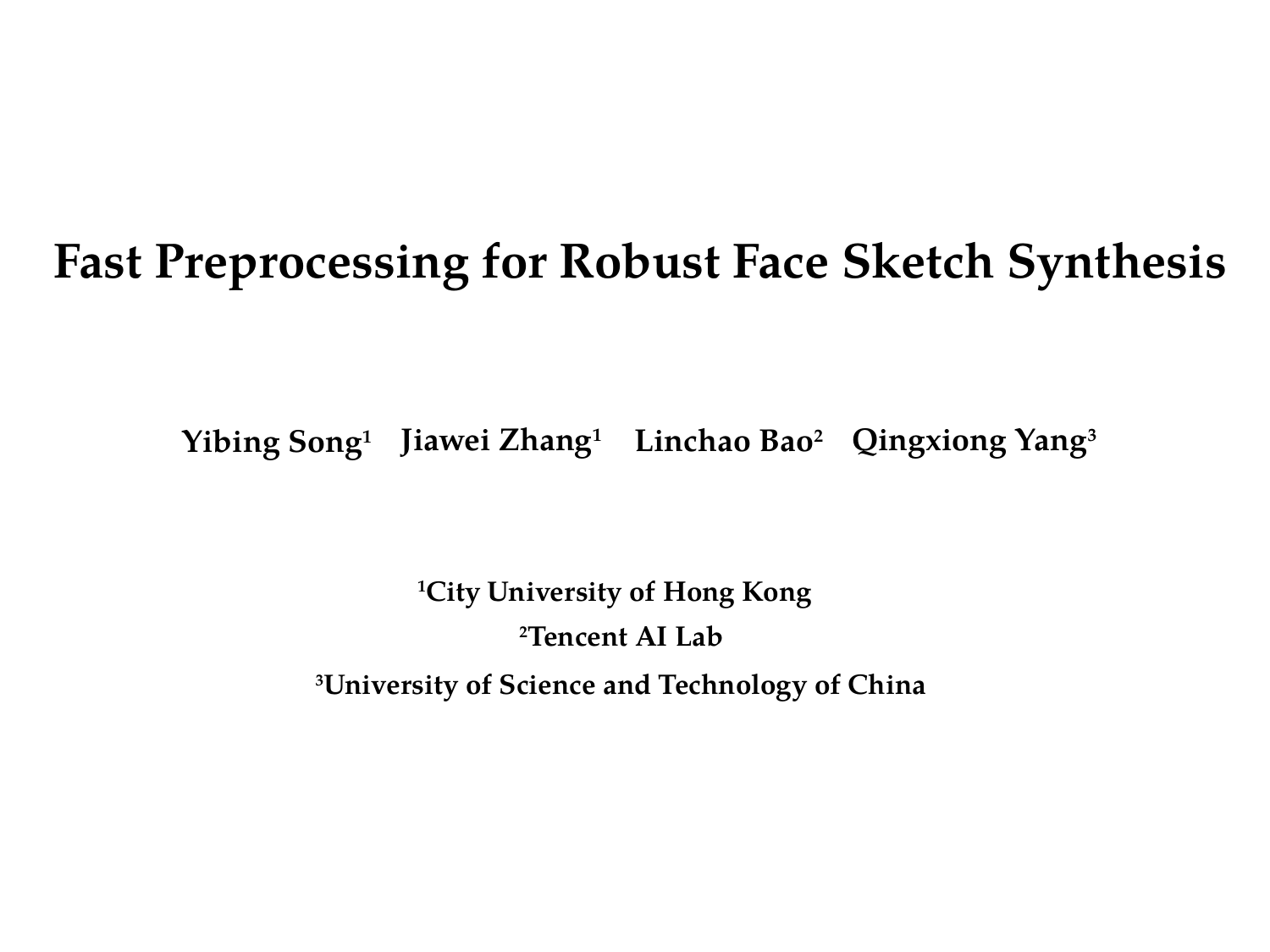

Fast Preprocessing for Robust Face Sketch Synthesis
Jiawei Zhang1
Qingxiong Yang3
Linchao Bao2
Yibing Song1
1City University of Hong Kong
2Tencent AI Lab
3University of Science and Technology of China